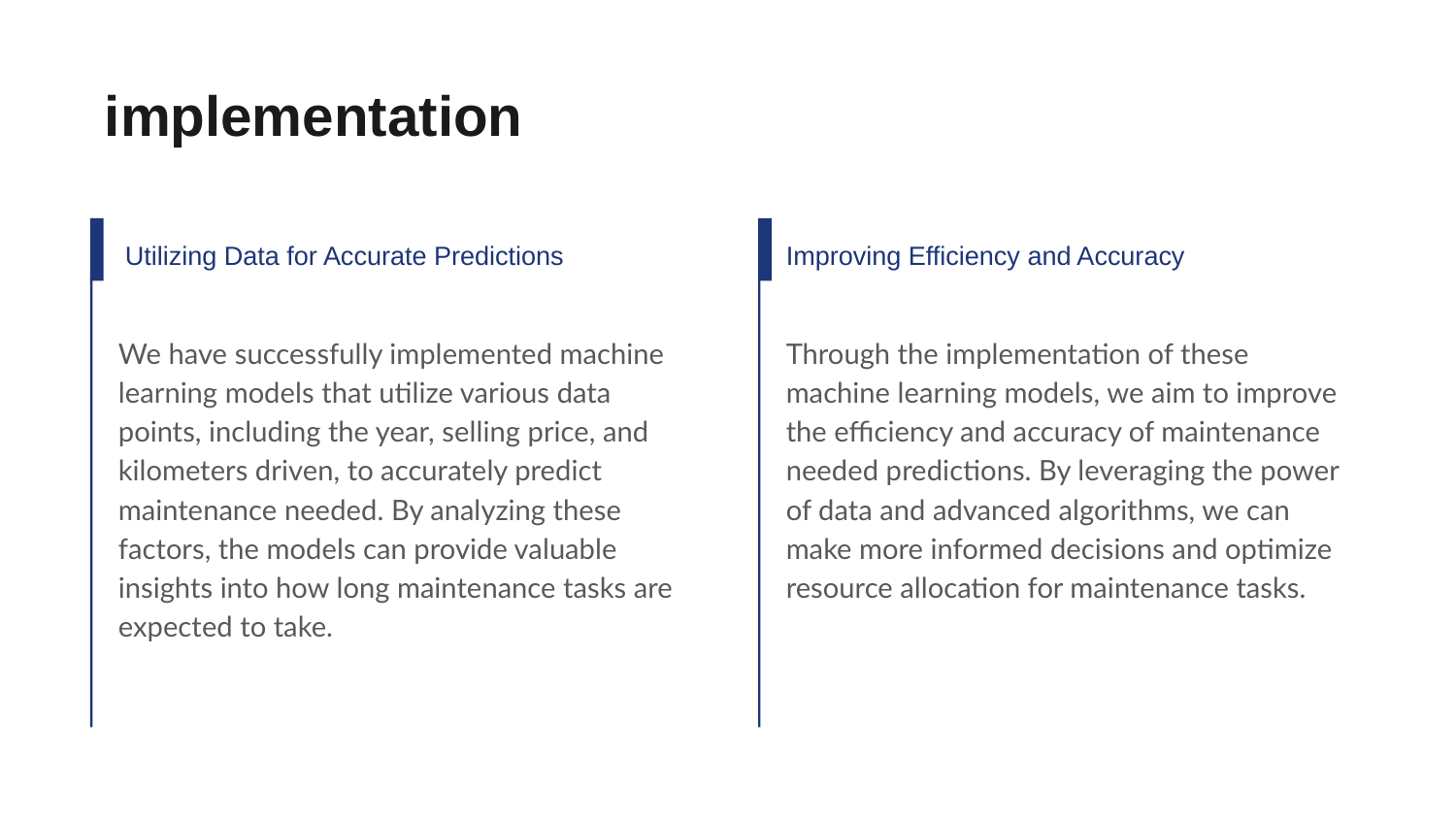

# implementation
Utilizing Data for Accurate Predictions
Improving Efficiency and Accuracy
We have successfully implemented machine learning models that utilize various data points, including the year, selling price, and kilometers driven, to accurately predict maintenance needed. By analyzing these factors, the models can provide valuable insights into how long maintenance tasks are expected to take.
Through the implementation of these machine learning models, we aim to improve the efficiency and accuracy of maintenance needed predictions. By leveraging the power of data and advanced algorithms, we can make more informed decisions and optimize resource allocation for maintenance tasks.